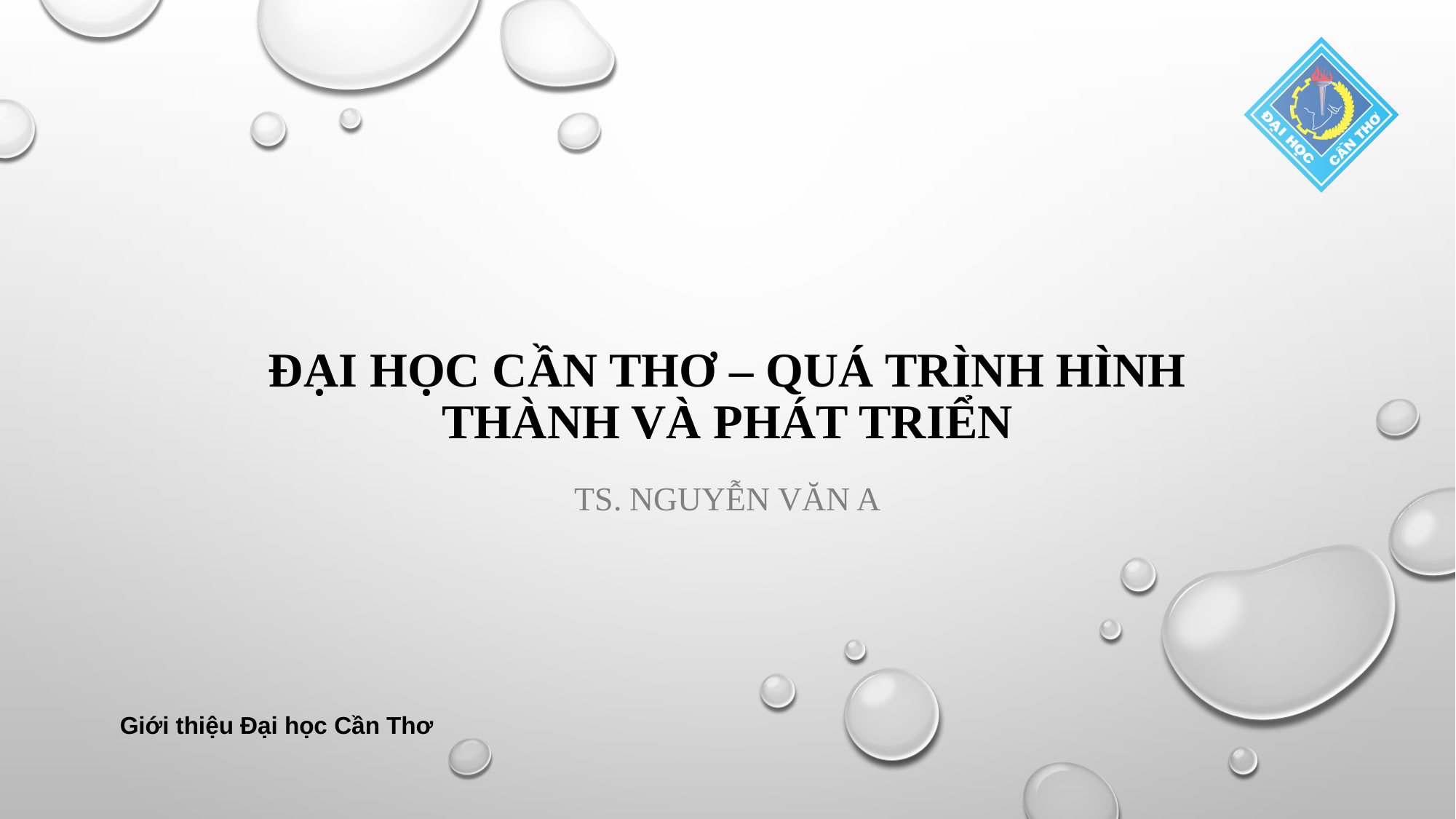

# ĐẠI HỌC CẦN THƠ – QUÁ TRÌNH HÌNH THÀNH VÀ PHÁT TRIỂN
Ts. NguyễN Văn A
Giới thiệu Đại học Cần Thơ
1